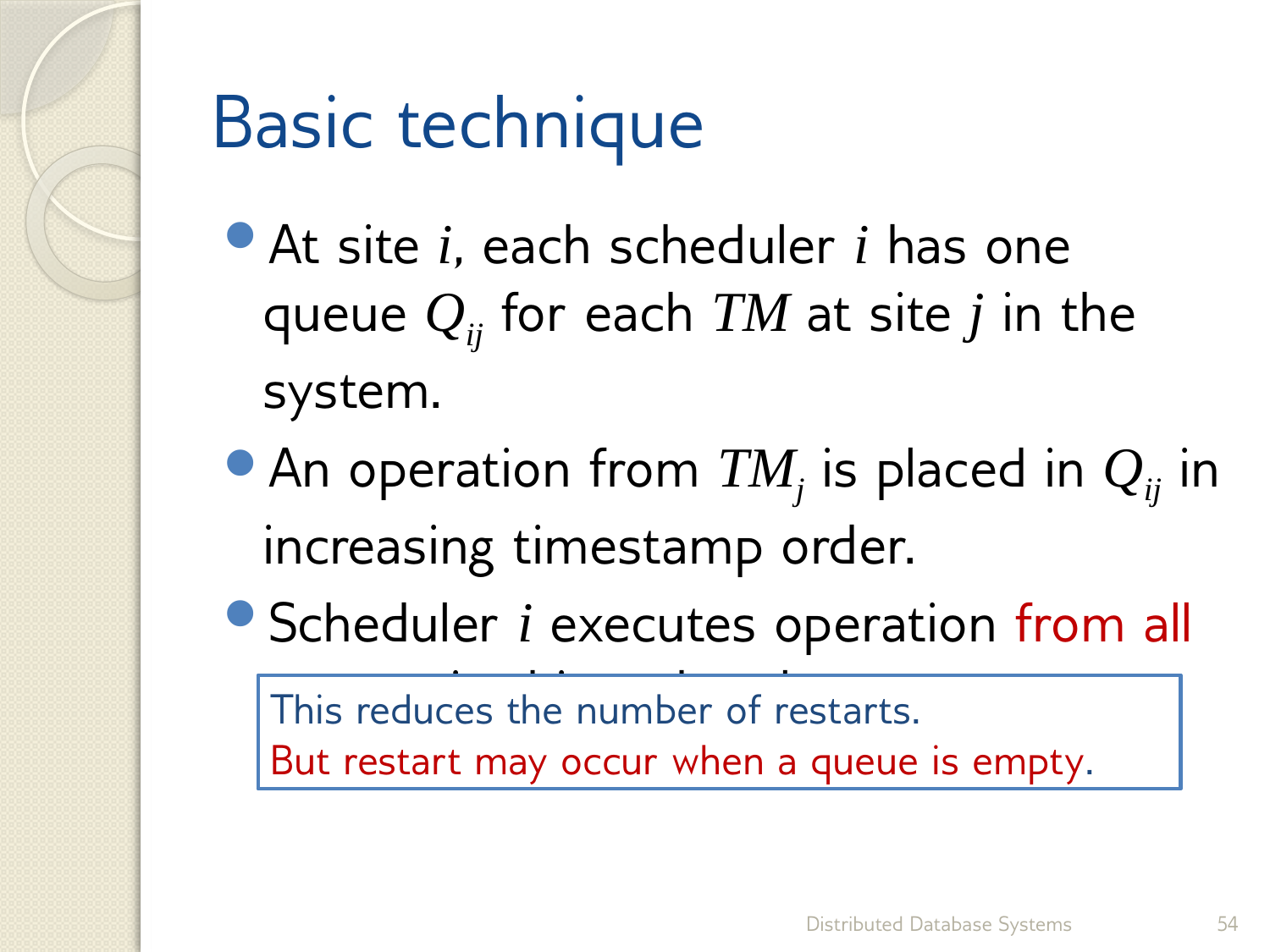

# Basic technique
At site i, each scheduler i has one queue Qij for each TM at site j in the system.
An operation from TMj is placed in Qij in increasing timestamp order.
Scheduler i executes operation from all queues in this order also.

This reduces the number of restarts.
But restart may occur when a queue is empty.
Distributed Database Systems
54